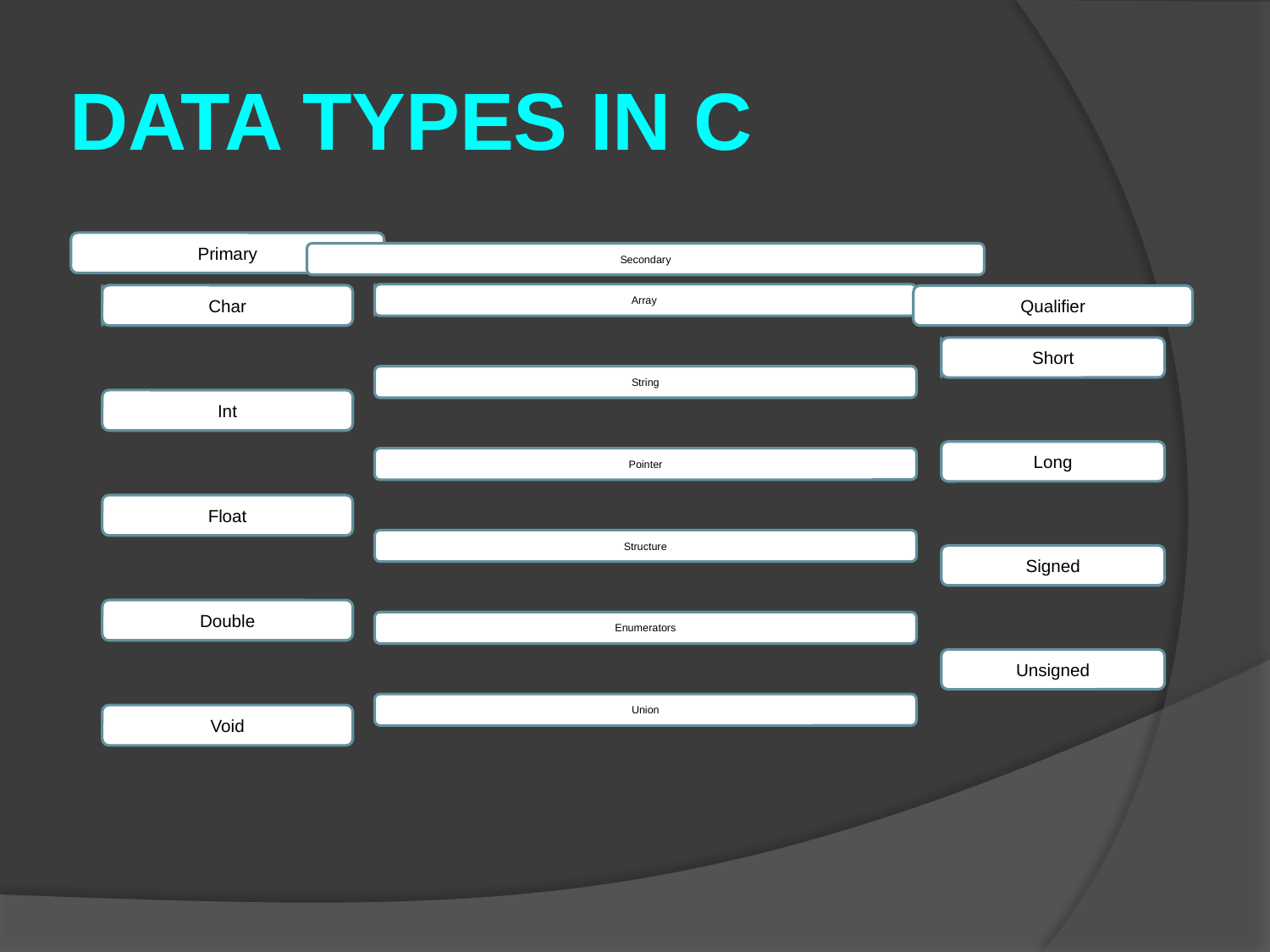

# DATA TYPES IN C
Primary
Char
Int
Float
Double
Void
Secondary
Array
String
Pointer
Structure
Enumerators
Union
Qualifier
Short
Long
Signed
Unsigned